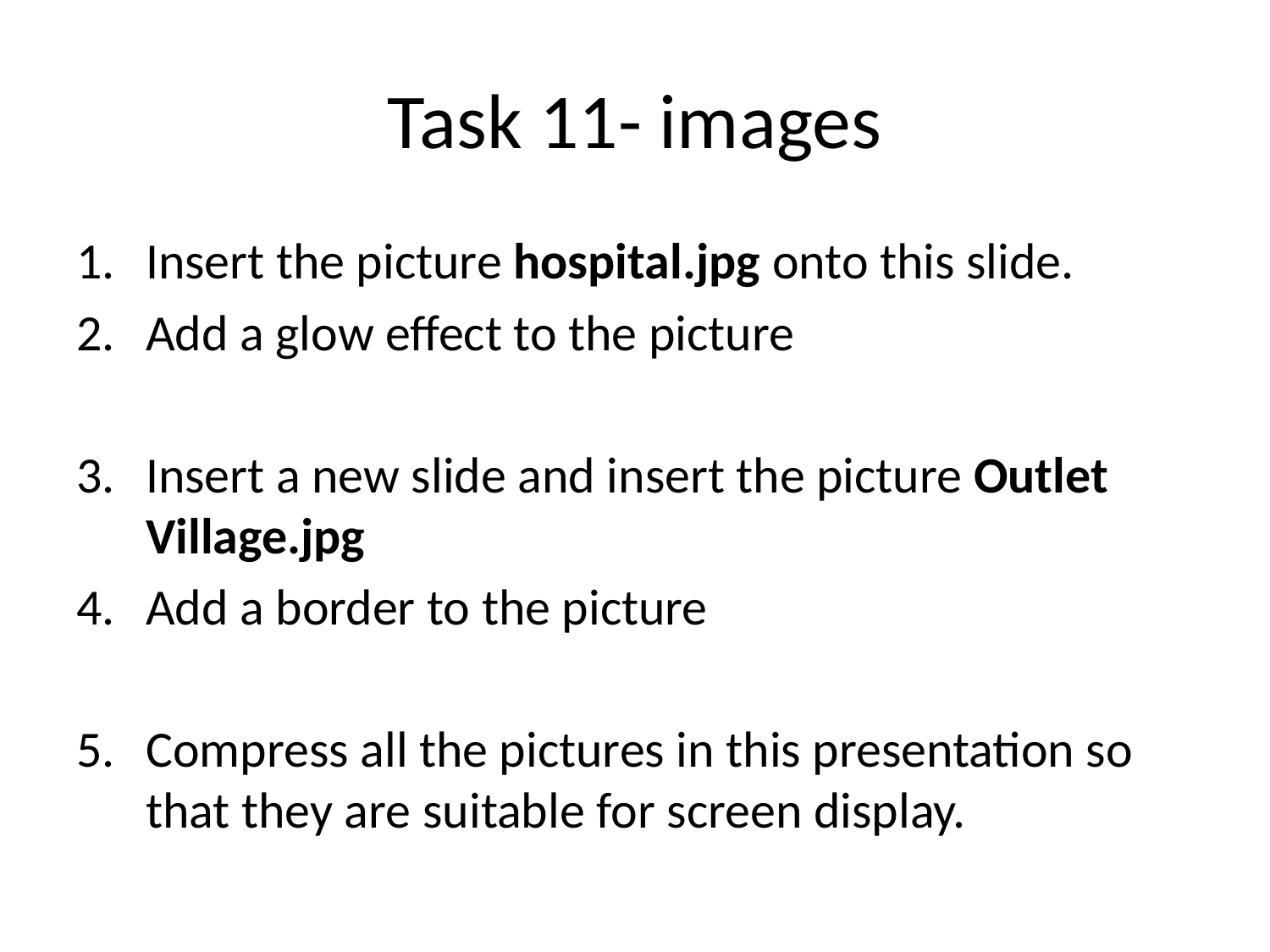

# Task 11- images
Insert the picture hospital.jpg onto this slide.
Add a glow effect to the picture

Insert a new slide and insert the picture Outlet Village.jpg
Add a border to the picture

Compress all the pictures in this presentation so that they are suitable for screen display.